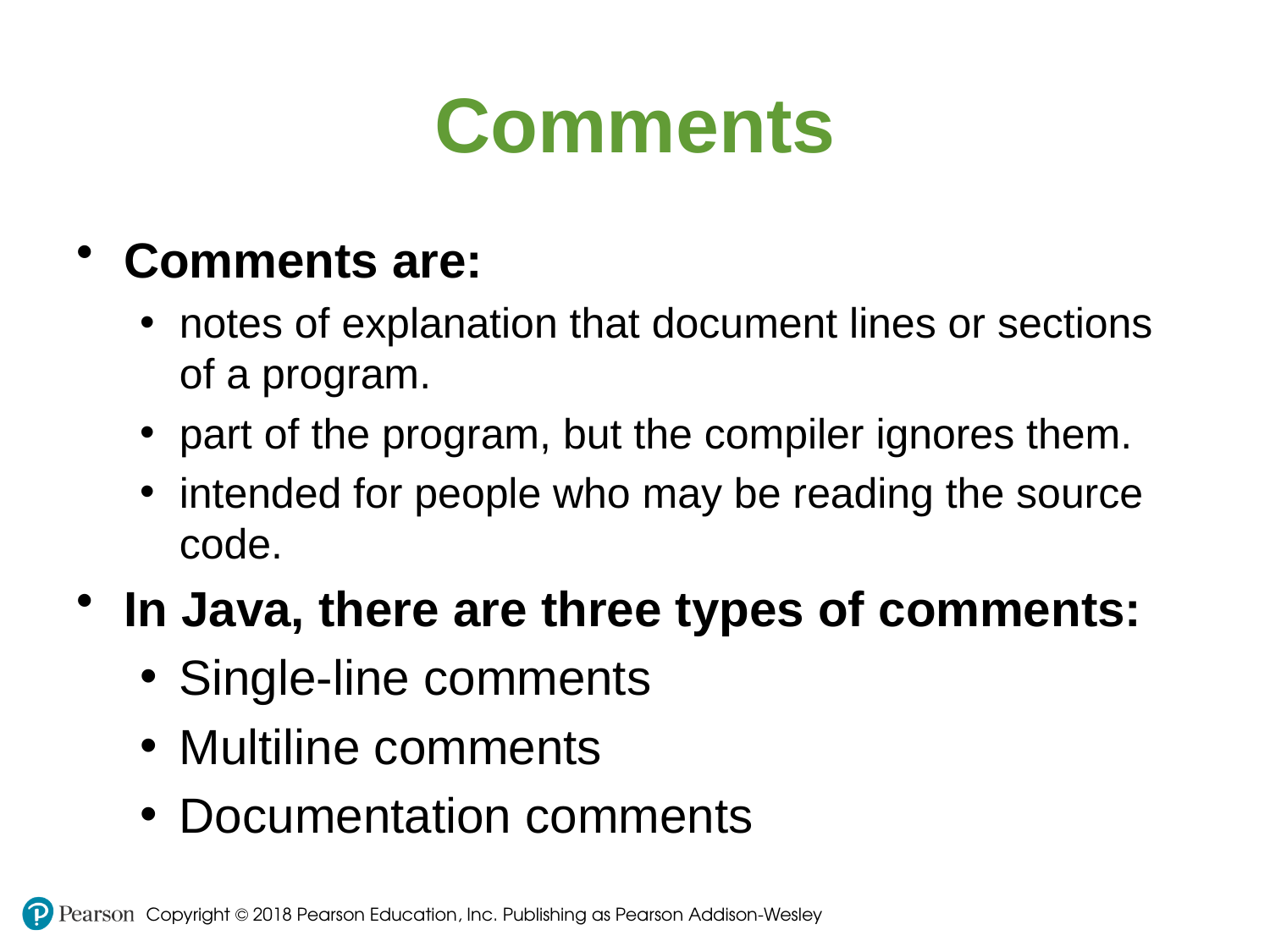

# Comments
Comments are:
notes of explanation that document lines or sections of a program.
part of the program, but the compiler ignores them.
intended for people who may be reading the source code.
In Java, there are three types of comments:
Single-line comments
Multiline comments
Documentation comments